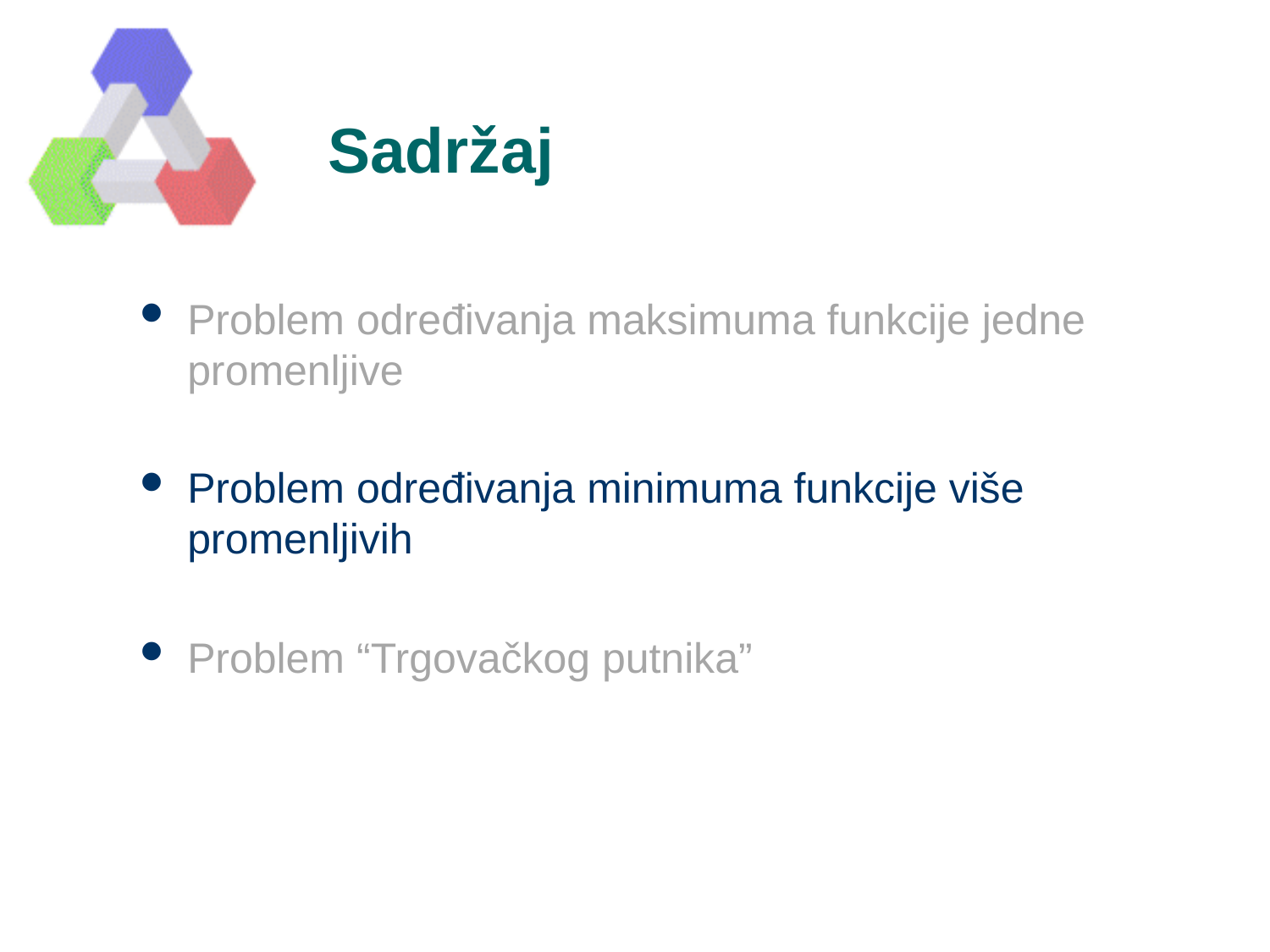

# Sadržaj
Problem određivanja maksimuma funkcije jedne promenljive

Problem određivanja minimuma funkcije više promenljivih

Problem “Trgovačkog putnika”